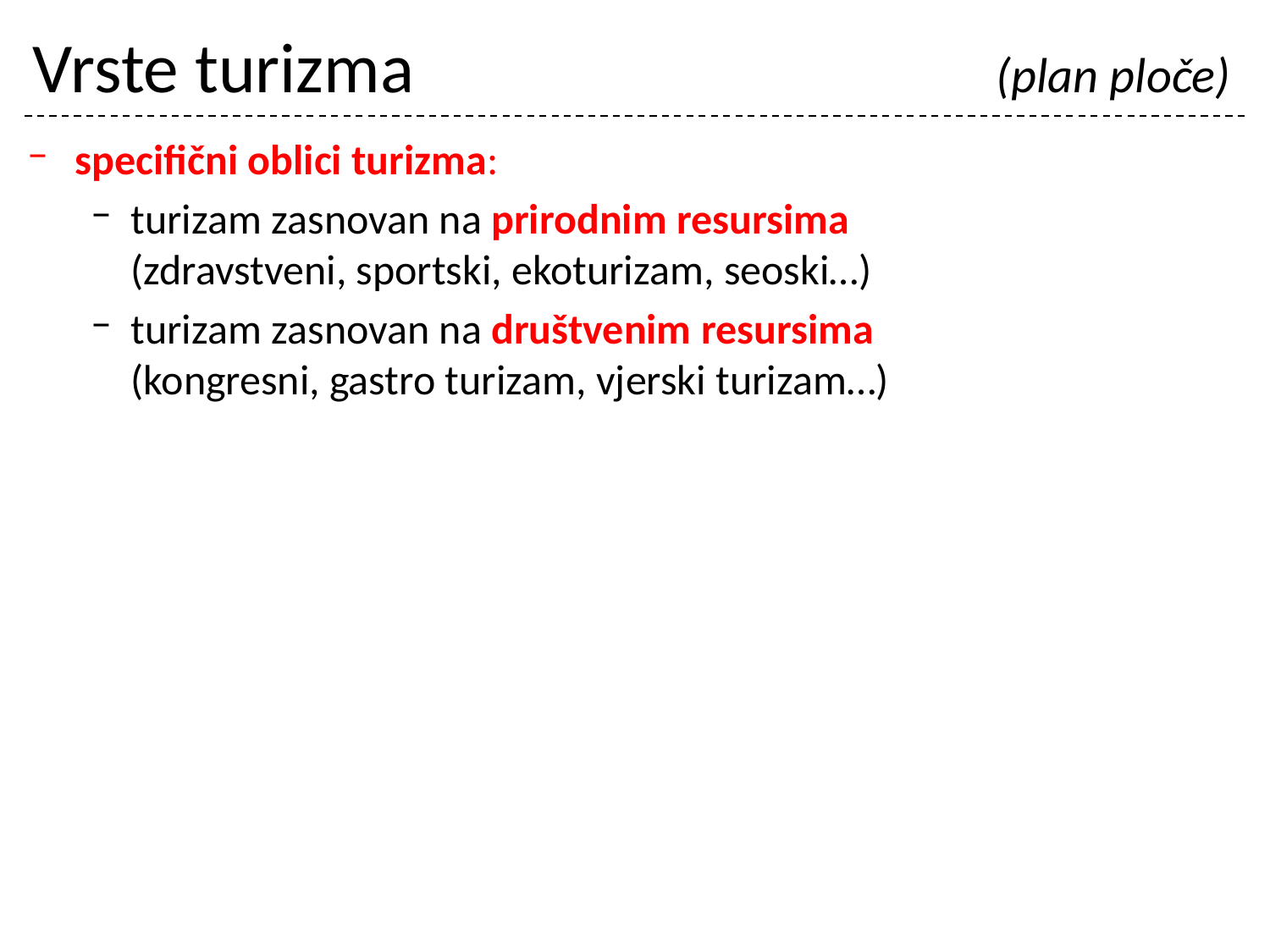

# Vrste turizma				     (plan ploče)
specifični oblici turizma:
turizam zasnovan na prirodnim resursima
(zdravstveni, sportski, ekoturizam, seoski…)
turizam zasnovan na društvenim resursima
(kongresni, gastro turizam, vjerski turizam…)